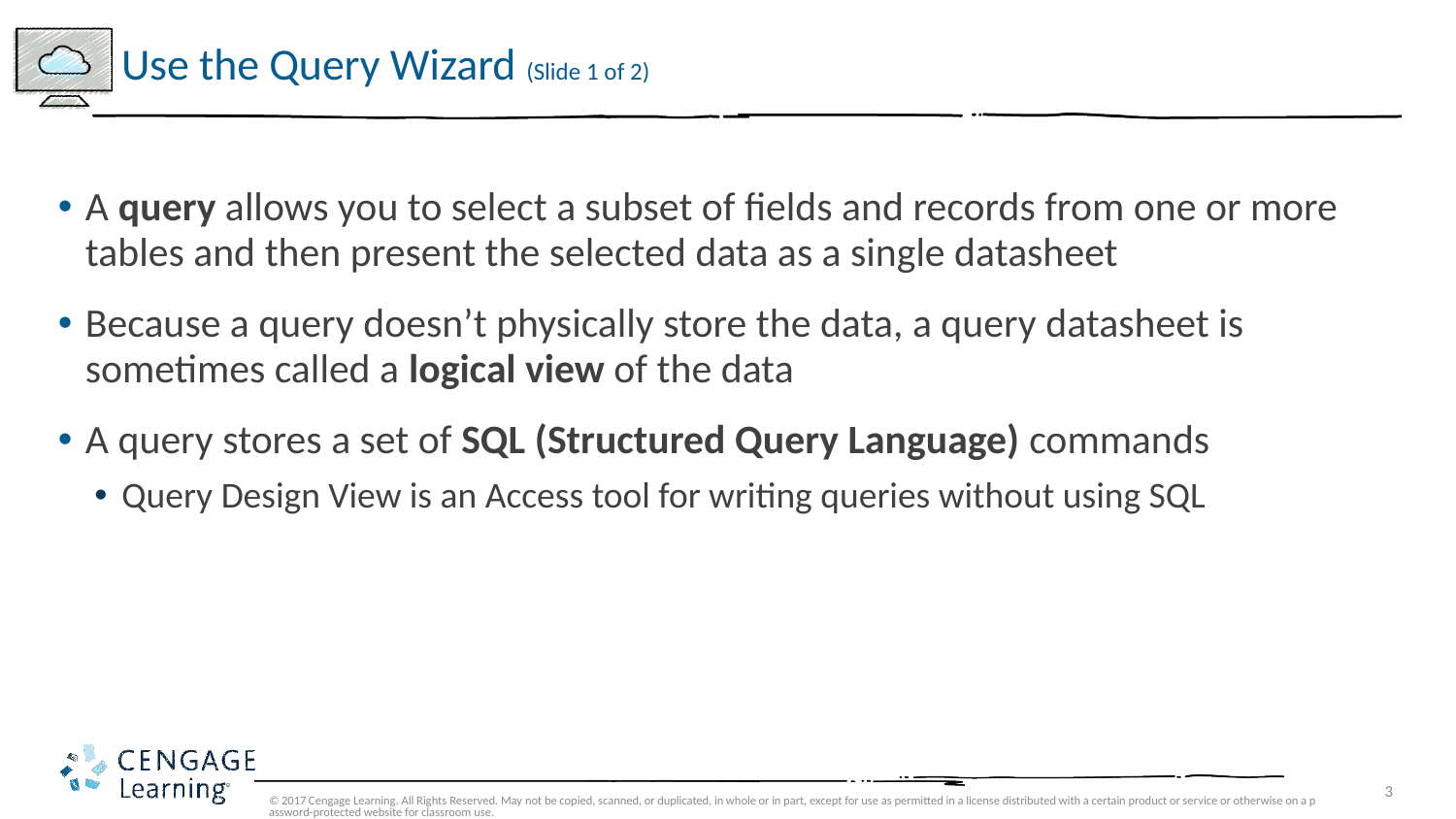

# Use the Query Wizard (Slide 1 of 2)
A query allows you to select a subset of fields and records from one or more tables and then present the selected data as a single datasheet
Because a query doesn’t physically store the data, a query datasheet is sometimes called a logical view of the data
A query stores a set of SQL (Structured Query Language) commands
Query Design View is an Access tool for writing queries without using SQL

© 2017 Cengage Learning. All Rights Reserved. May not be copied, scanned, or duplicated, in whole or in part, except for use as permitted in a license distributed with a certain product or service or otherwise on a password-protected website for classroom use.